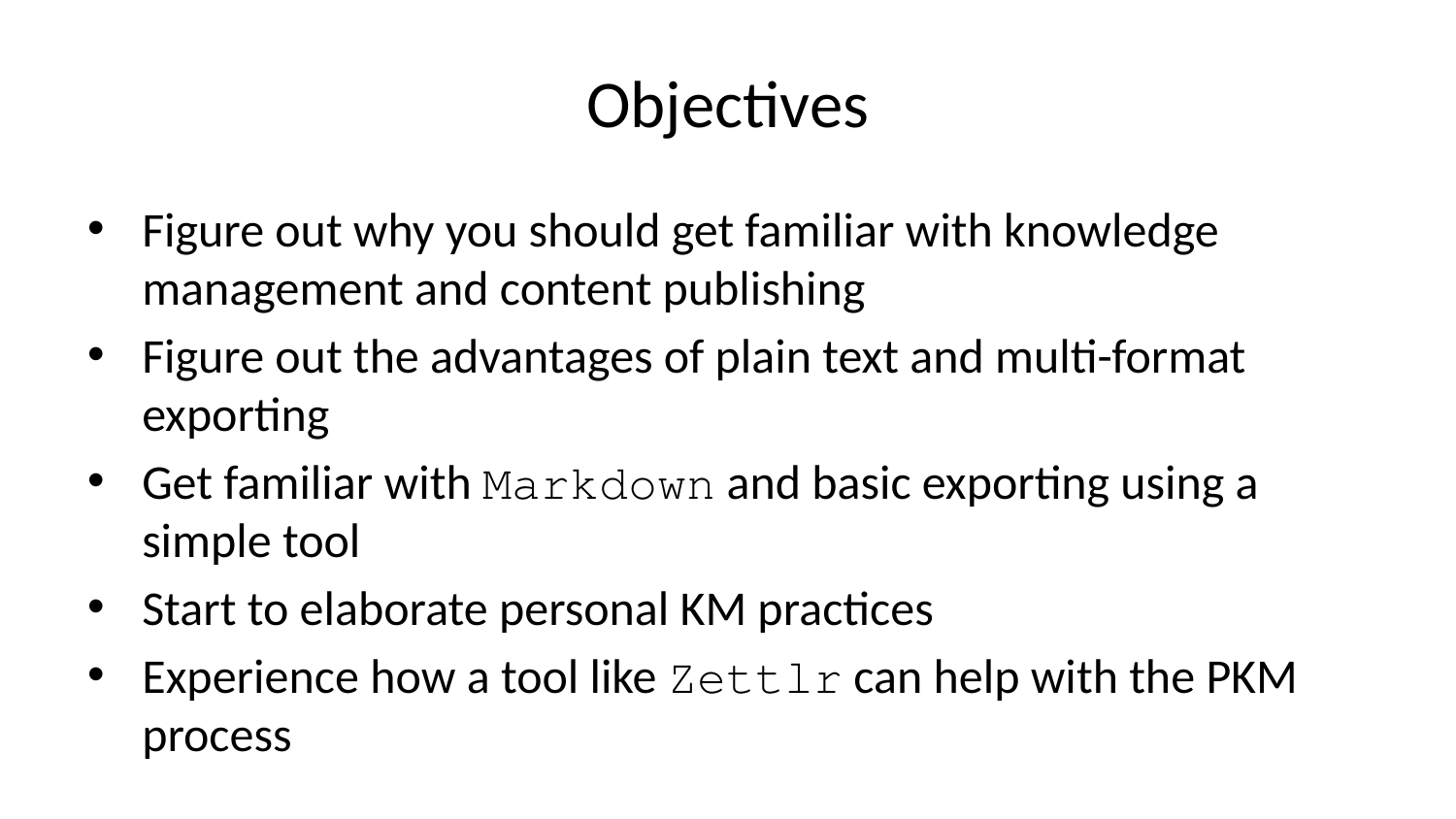

# Objectives
Figure out why you should get familiar with knowledge management and content publishing
Figure out the advantages of plain text and multi-format exporting
Get familiar with Markdown and basic exporting using a simple tool
Start to elaborate personal KM practices
Experience how a tool like Zettlr can help with the PKM process